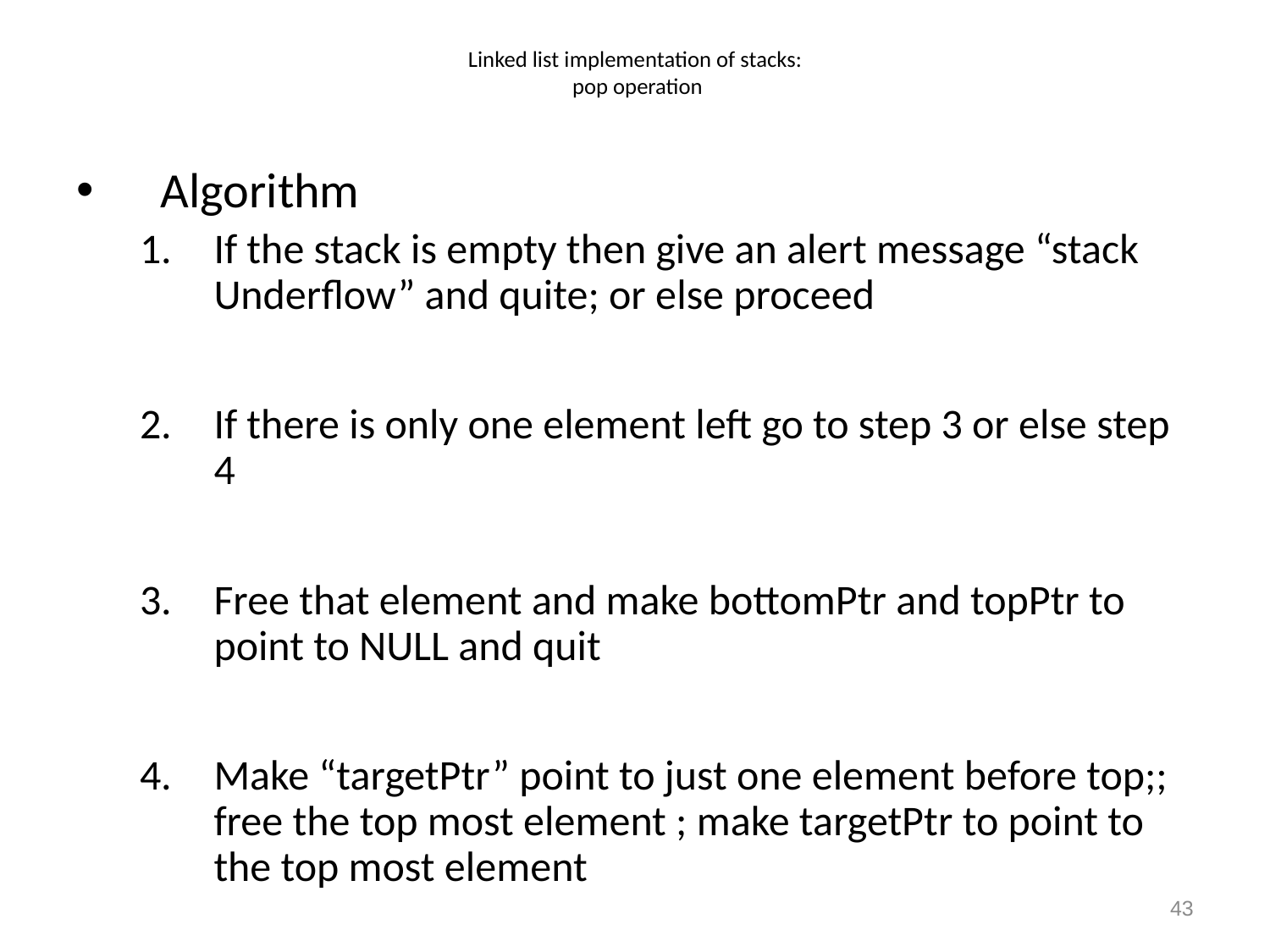

# Linked list implementation of stacks: pop operation
Algorithm
If the stack is empty then give an alert message “stack Underflow” and quite; or else proceed

If there is only one element left go to step 3 or else step 4

Free that element and make bottomPtr and topPtr to point to NULL and quit

Make “targetPtr” point to just one element before top;; free the top most element ; make targetPtr to point to the top most element
43